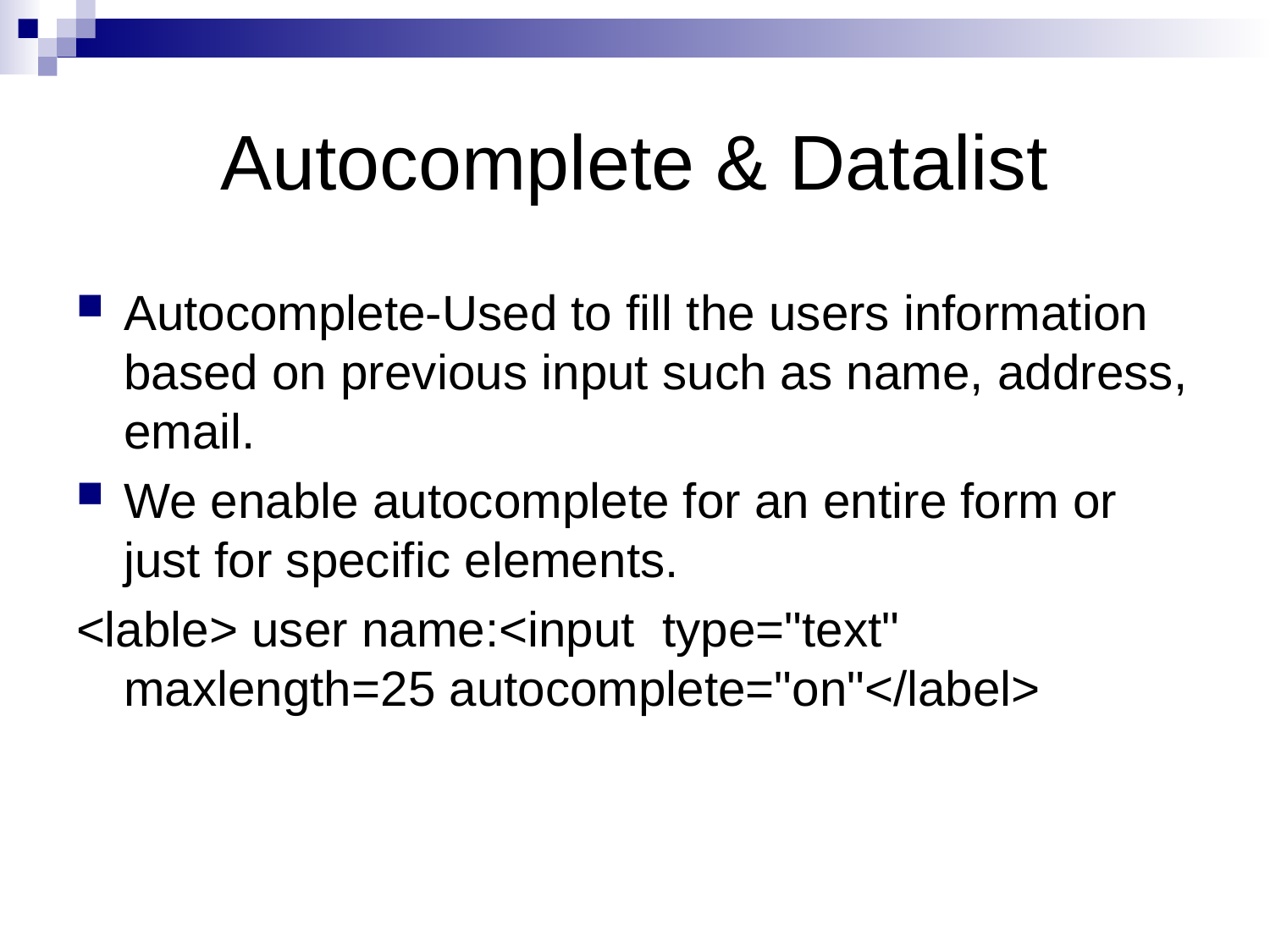

# Autocomplete & Datalist
Autocomplete-Used to fill the users information based on previous input such as name, address, email.
We enable autocomplete for an entire form or just for specific elements.
<lable> user name:<input  type="text" maxlength=25 autocomplete="on"</label>